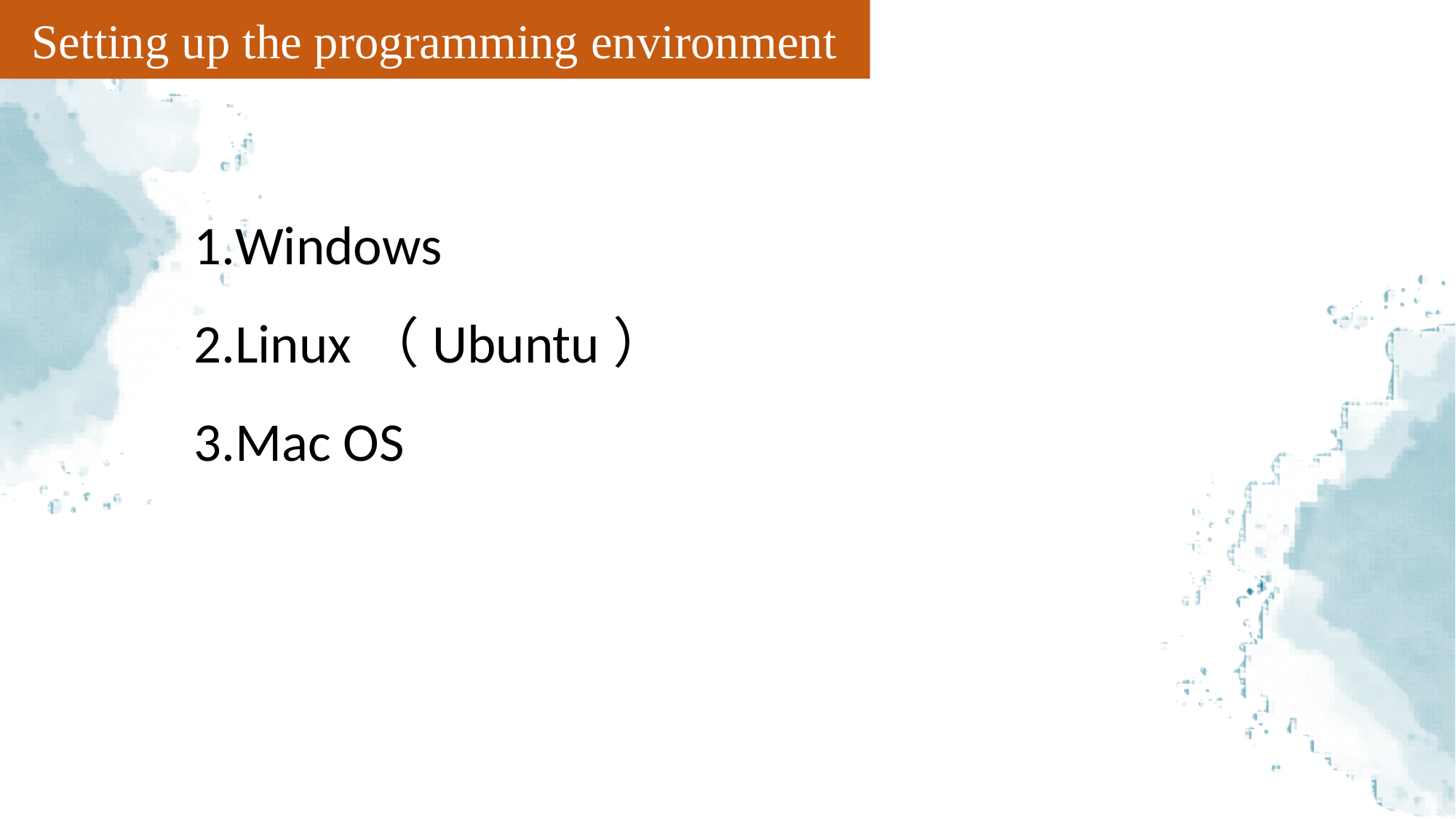

Setting up the programming environment
Windows
Linux（Ubuntu）
Mac OS